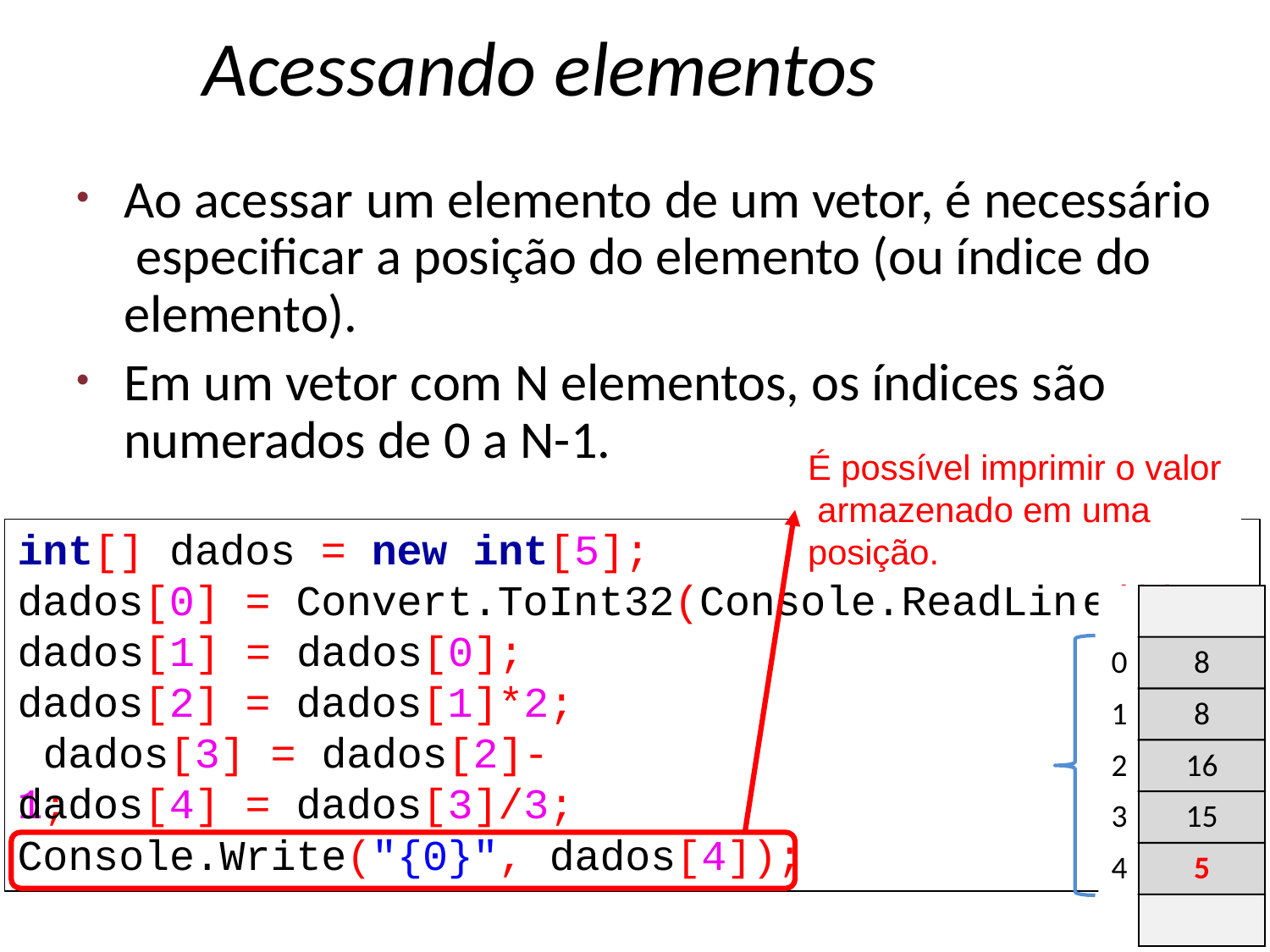

# Acessando elementos
Ao acessar um elemento de um vetor, é necessário  especificar a posição do elemento (ou índice do  elemento).
Em um vetor com N elementos, os índices são
numerados de 0 a N-1.

É possível imprimir o valor  armazenado em uma

int[] dados = new int[5];
posição.
dados[0] = Convert.ToInt32(Console.ReadLin
e(
));

dados[1] = dados[0];  dados[2] = dados[1]*2;  dados[3] = dados[2]-1;
0
1
2
3
8
8
16
dados[4] = dados[3]/3;  Console.Write("{0}", dados[4]);
15
4
5
21